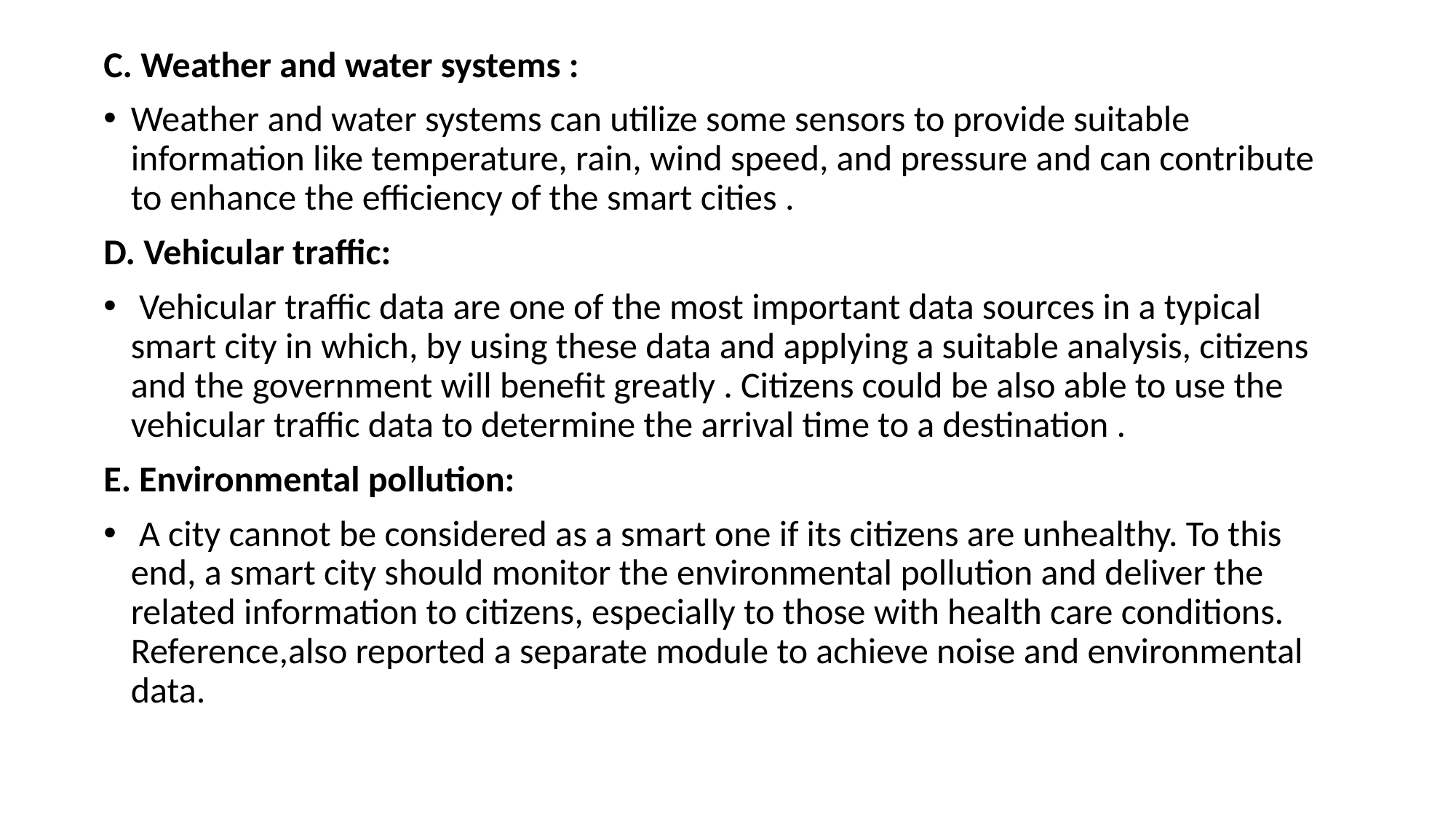

C. Weather and water systems :
Weather and water systems can utilize some sensors to provide suitable information like temperature, rain, wind speed, and pressure and can contribute to enhance the efficiency of the smart cities .
D. Vehicular traffic:
 Vehicular traffic data are one of the most important data sources in a typical smart city in which, by using these data and applying a suitable analysis, citizens and the government will benefit greatly . Citizens could be also able to use the vehicular traffic data to determine the arrival time to a destination .
E. Environmental pollution:
 A city cannot be considered as a smart one if its citizens are unhealthy. To this end, a smart city should monitor the environmental pollution and deliver the related information to citizens, especially to those with health care conditions. Reference,also reported a separate module to achieve noise and environmental data.